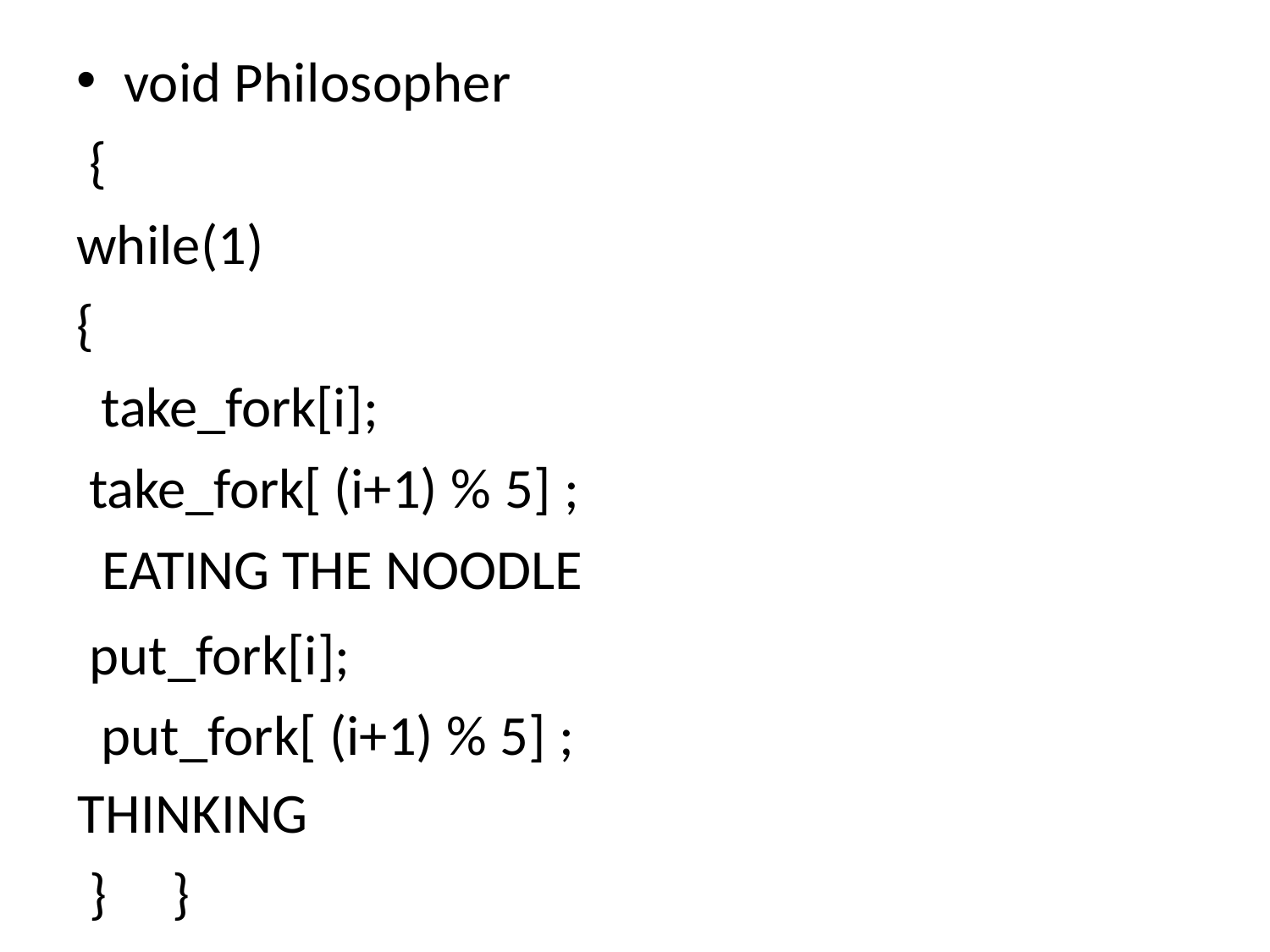

void Philosopher
{
while(1)
{
take_fork[i];  take_fork[ (i+1) % 5] ;  EATING THE NOODLE
put_fork[i];  put_fork[ (i+1) % 5] ;
THINKING
}	}